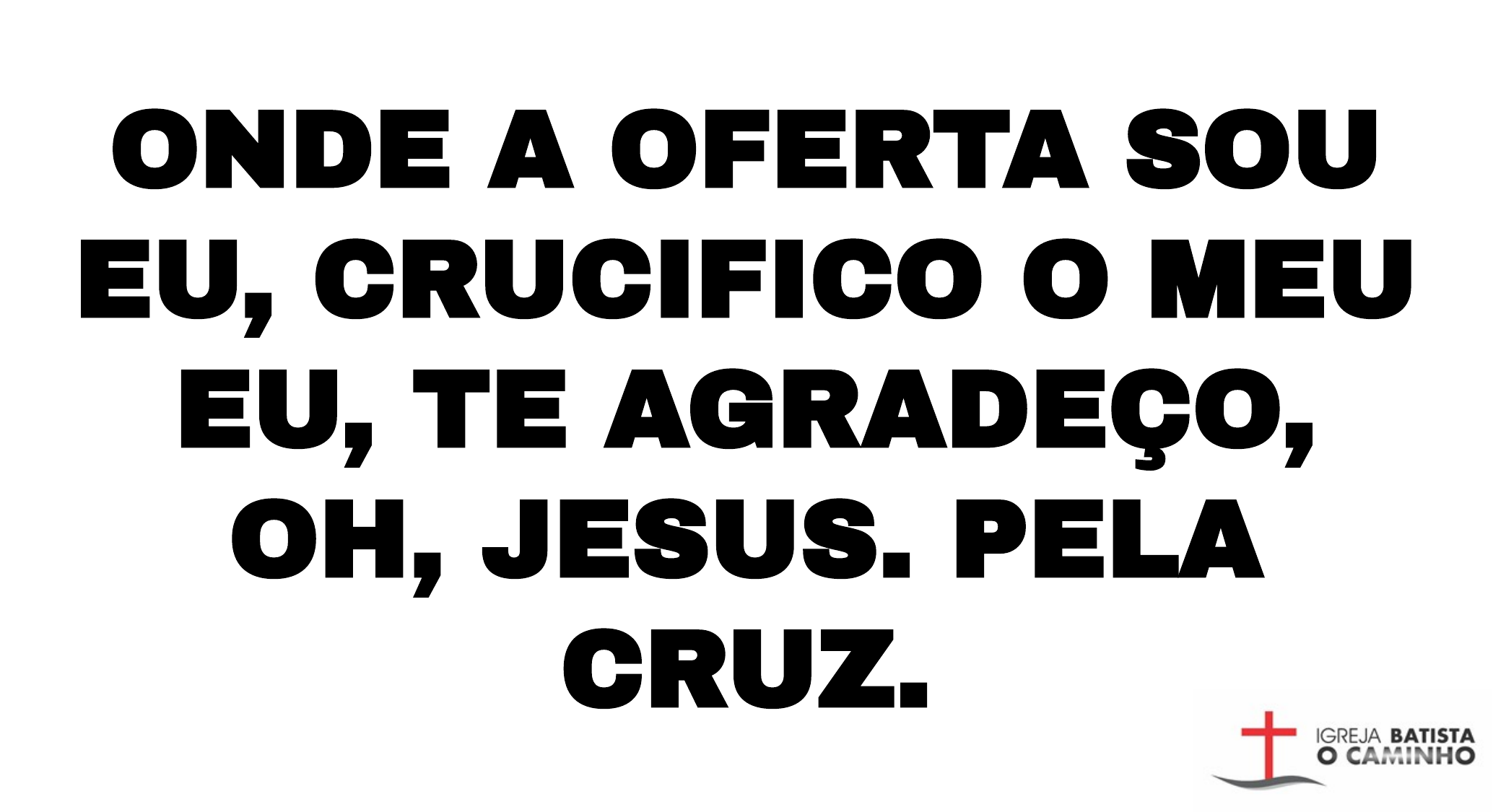

ONDE A OFERTA SOU EU, CRUCIFICO O MEU EU, TE AGRADEÇO, OH, JESUS. PELA CRUZ.